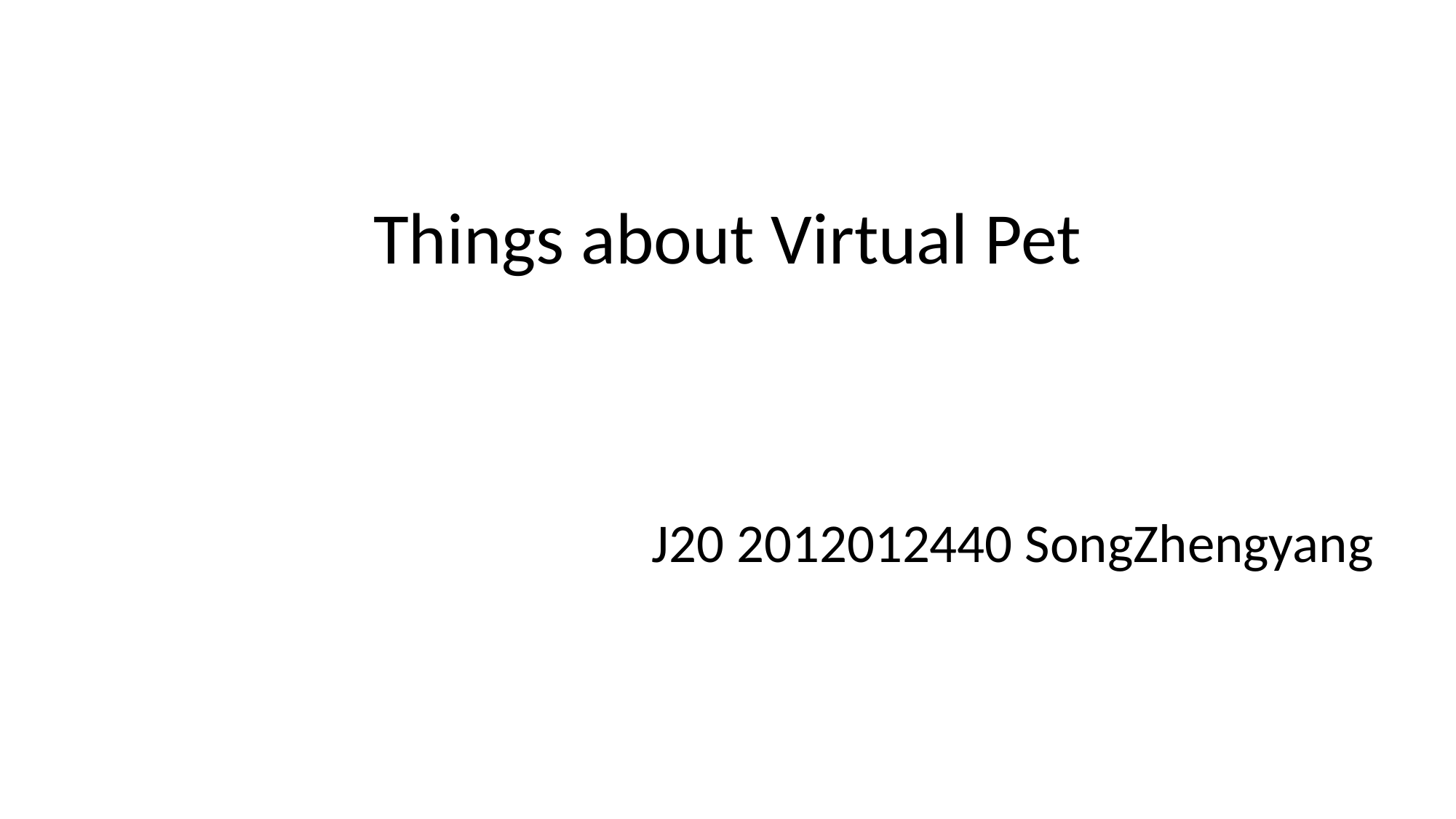

# Things about Virtual Pet

                            J20 2012012440 SongZhengyang